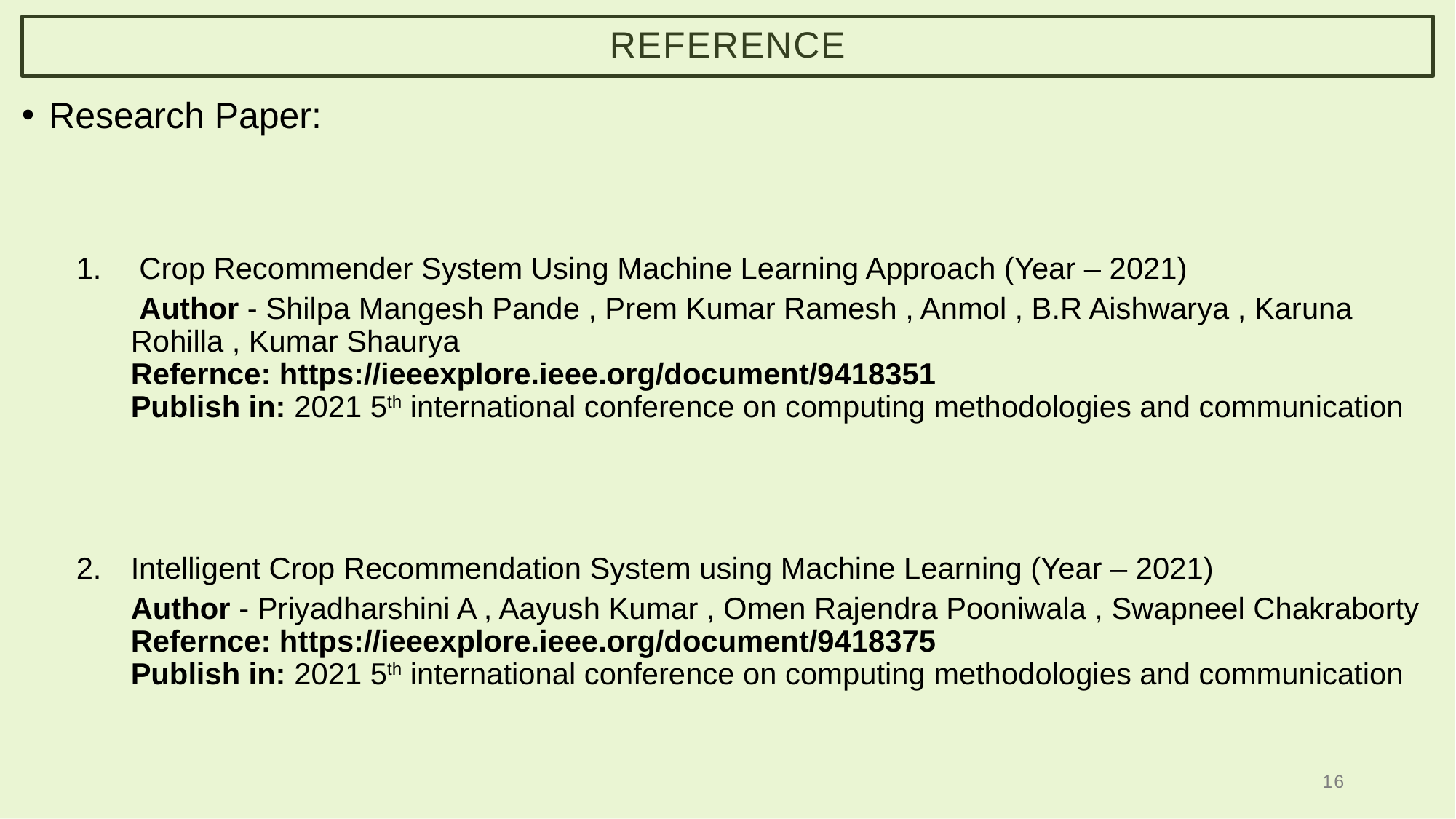

# Reference
Research Paper:

 Crop Recommender System Using Machine Learning Approach (Year – 2021)
 Author - Shilpa Mangesh Pande , Prem Kumar Ramesh , Anmol , B.R Aishwarya , Karuna Rohilla , Kumar Shaurya
Refernce: https://ieeexplore.ieee.org/document/9418351
Publish in: 2021 5th international conference on computing methodologies and communication

Intelligent Crop Recommendation System using Machine Learning (Year – 2021)
Author - Priyadharshini A , Aayush Kumar , Omen Rajendra Pooniwala , Swapneel Chakraborty
Refernce: https://ieeexplore.ieee.org/document/9418375
Publish in: 2021 5th international conference on computing methodologies and communication

16